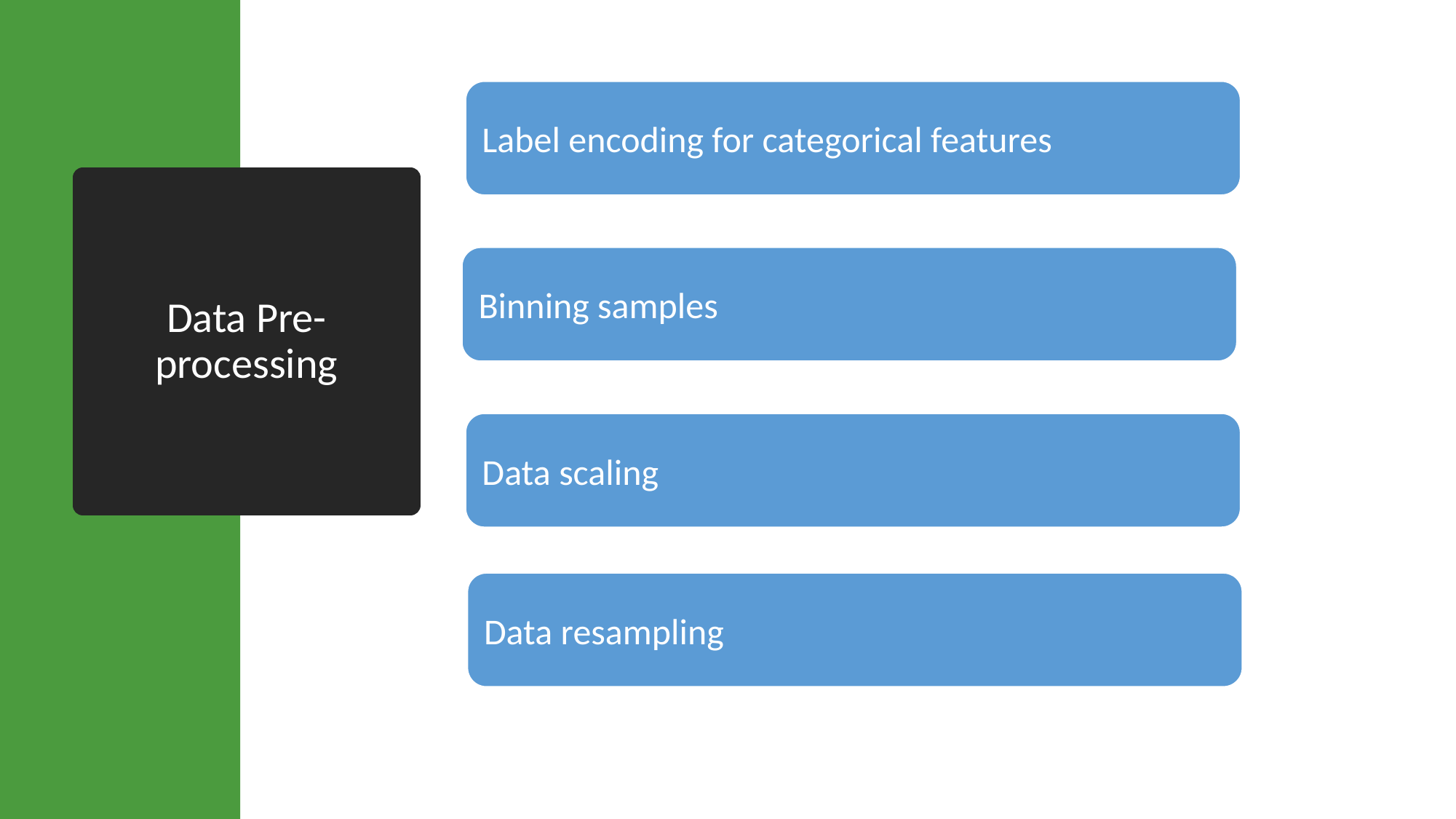

Label encoding for categorical features
# Data Pre-processing

Binning samples

Data scaling

Data resampling